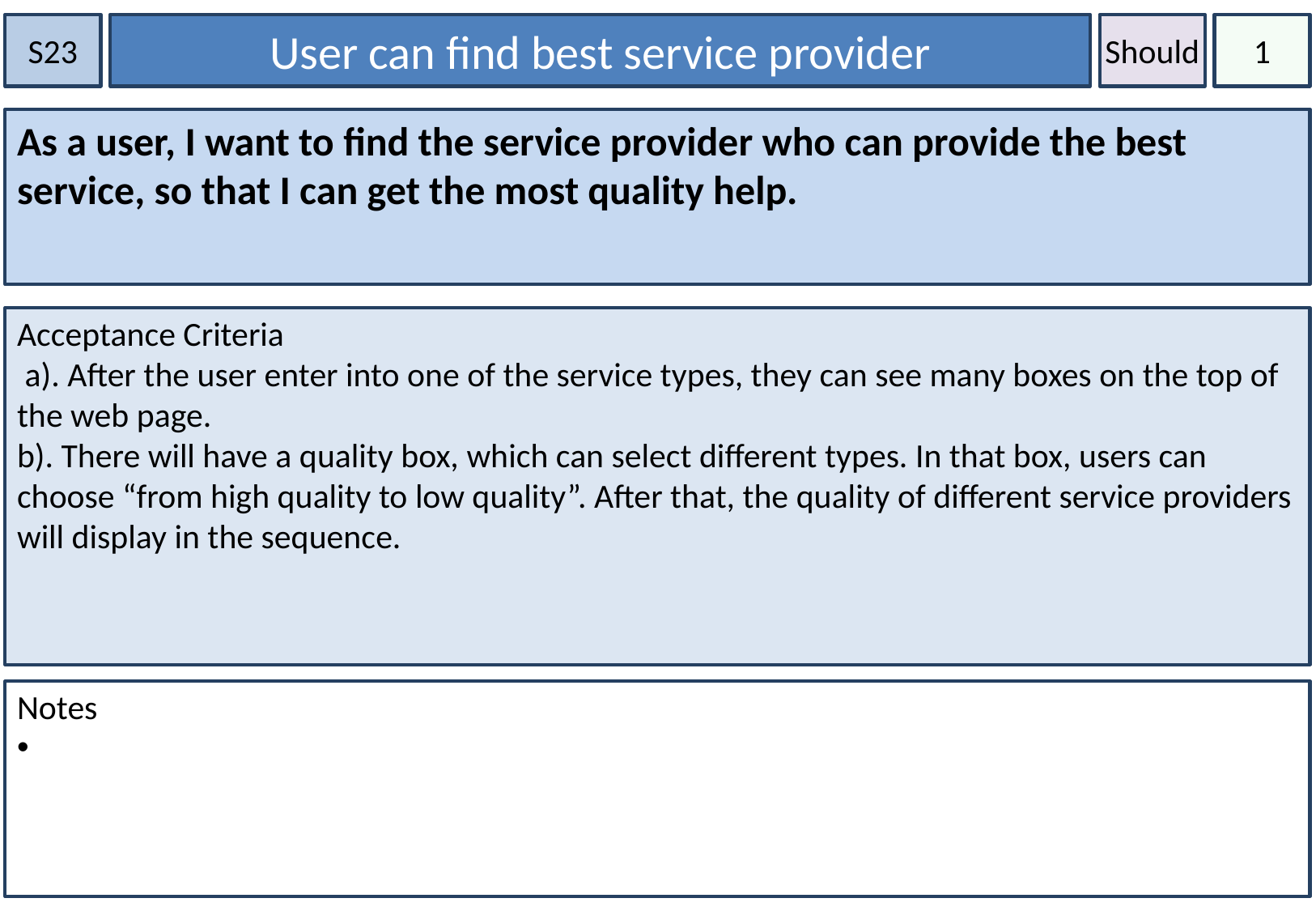

S23
User can find best service provider
Should
1
As a user, I want to find the service provider who can provide the best service, so that I can get the most quality help.
Acceptance Criteria
 a). After the user enter into one of the service types, they can see many boxes on the top of the web page.
b). There will have a quality box, which can select different types. In that box, users can choose “from high quality to low quality”. After that, the quality of different service providers will display in the sequence.

Notes